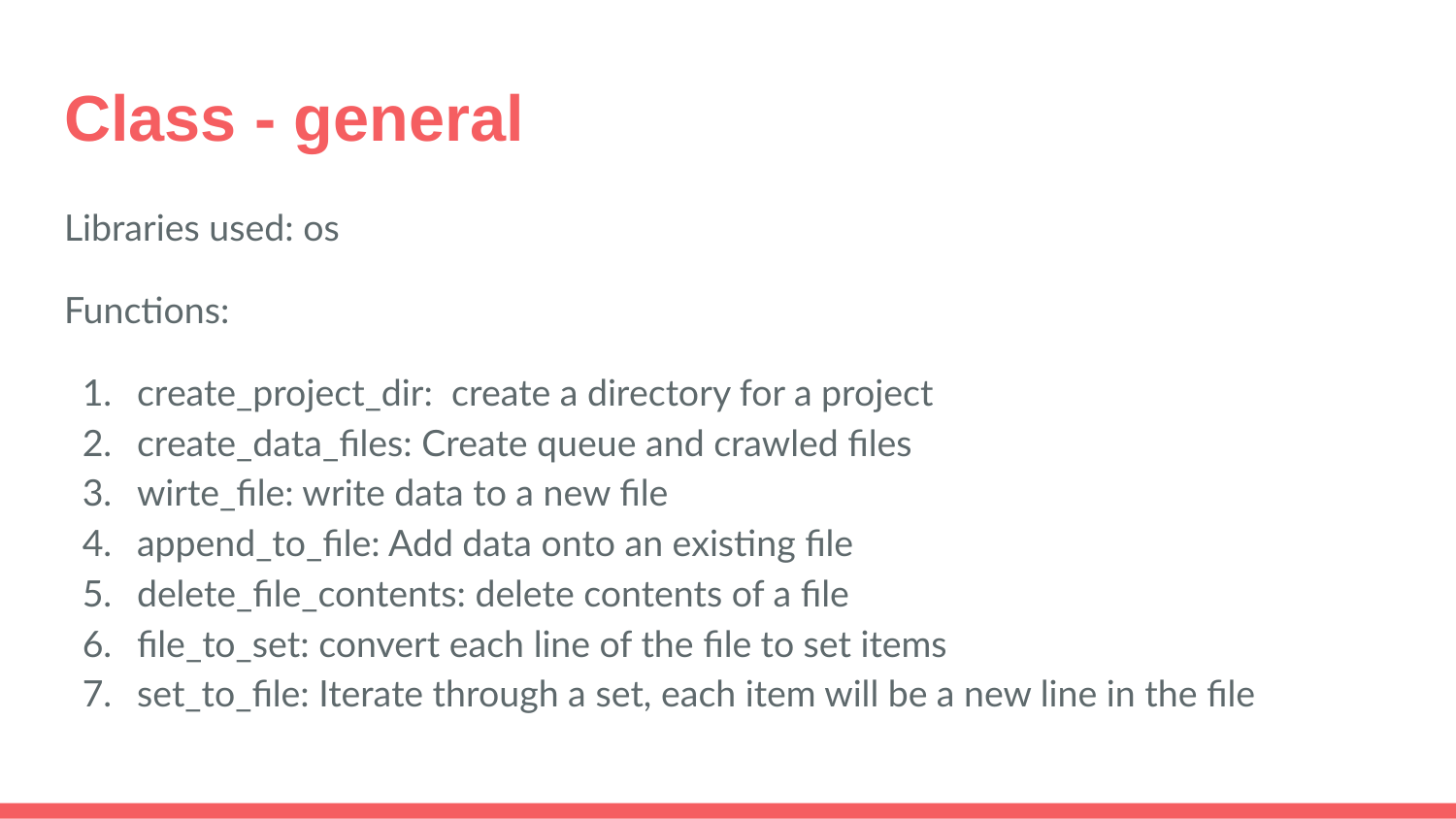

# Class - general
Libraries used: os
Functions:
create_project_dir:  create a directory for a project
create_data_files: Create queue and crawled files
wirte_file: write data to a new file
append_to_file: Add data onto an existing file
delete_file_contents: delete contents of a file
file_to_set: convert each line of the file to set items
set_to_file: Iterate through a set, each item will be a new line in the file